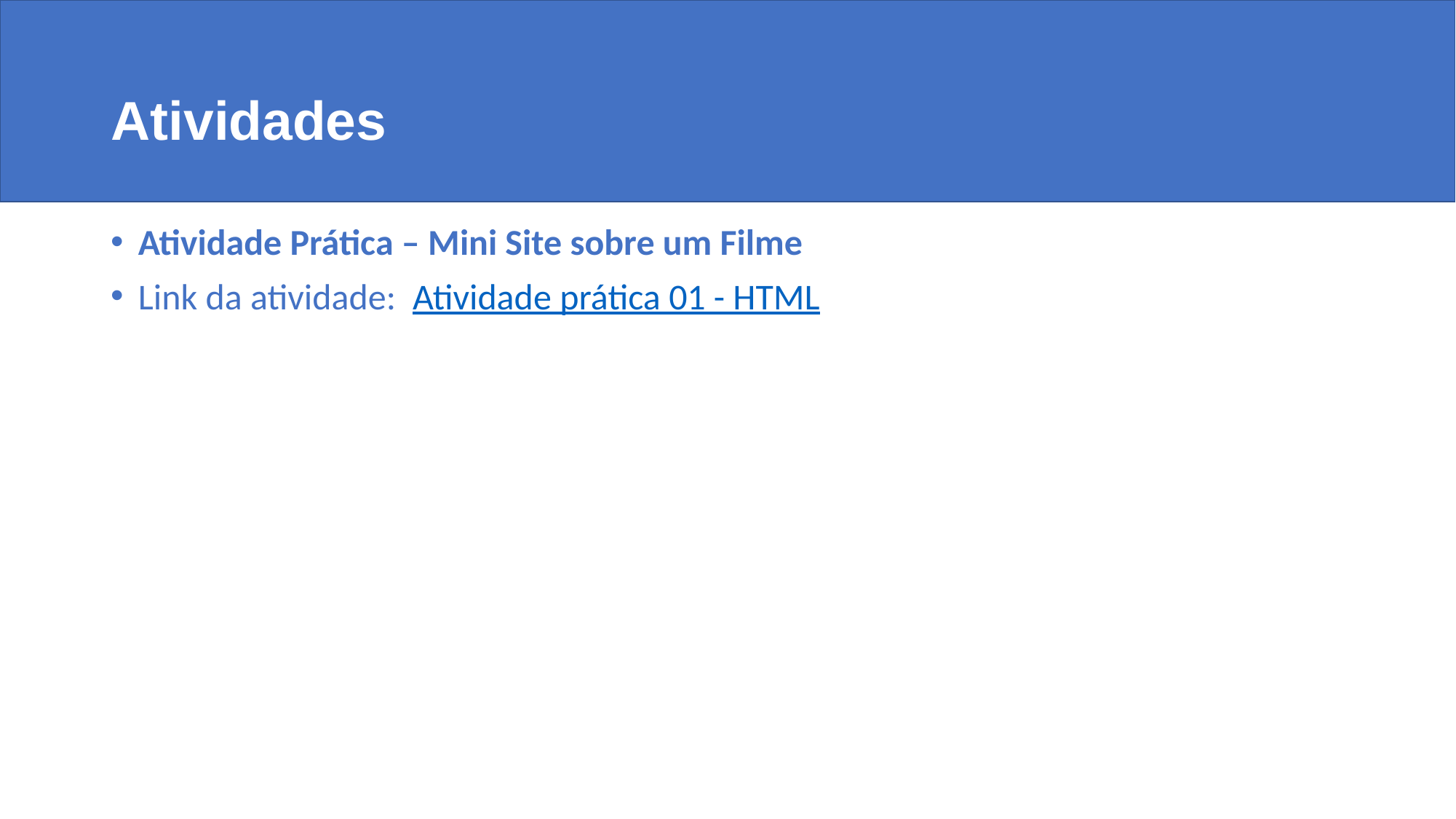

# Atividades
Atividade Prática – Mini Site sobre um Filme
Link da atividade:  Atividade prática 01 - HTML